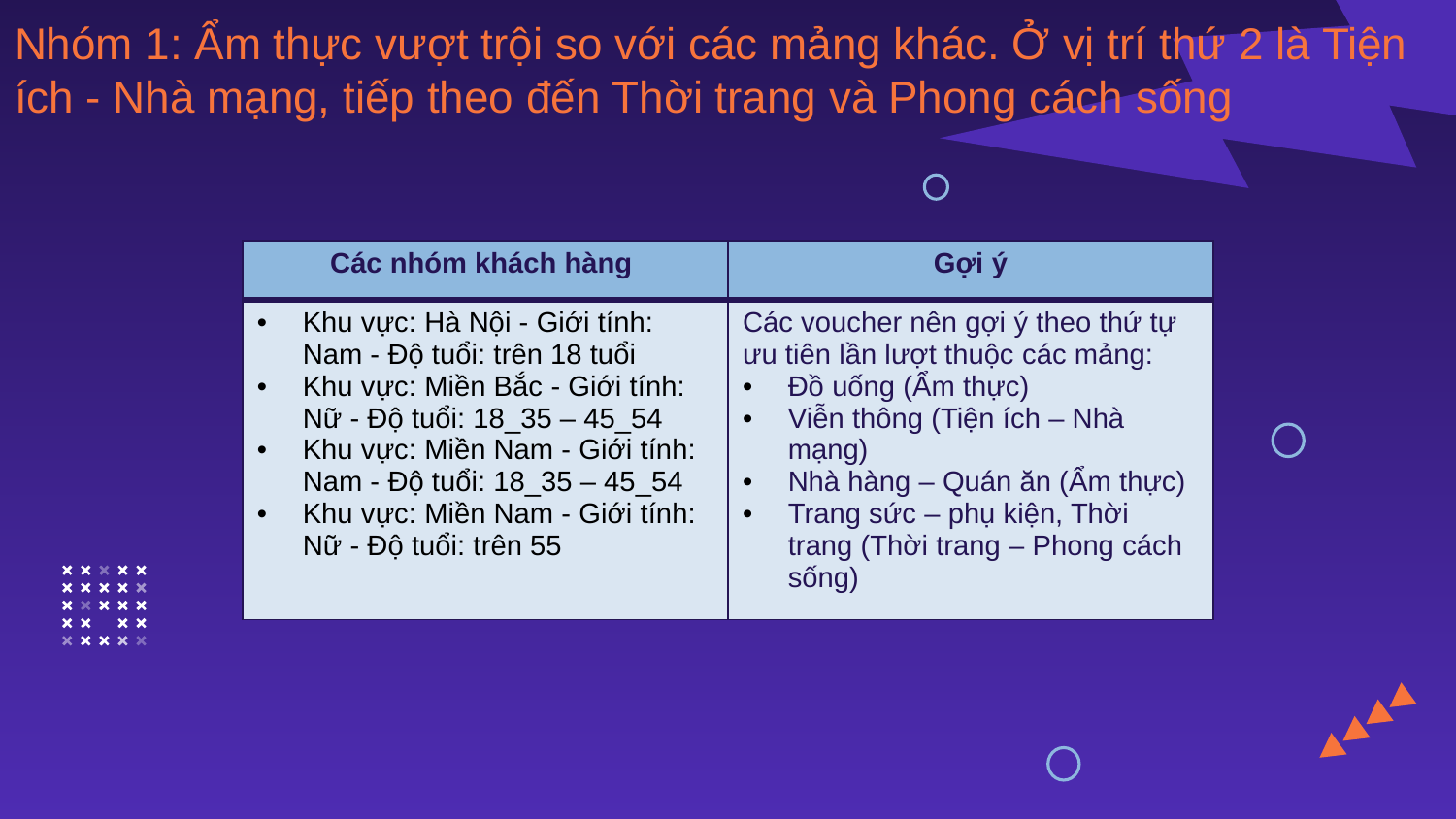

Nhóm 1: Ẩm thực vượt trội so với các mảng khác. Ở vị trí thứ 2 là Tiện ích - Nhà mạng, tiếp theo đến Thời trang và Phong cách sống

| Các nhóm khách hàng | Gợi ý |
| --- | --- |
| Khu vực: Hà Nội - Giới tính: Nam - Độ tuổi: trên 18 tuổi Khu vực: Miền Bắc - Giới tính: Nữ - Độ tuổi: 18\_35 – 45\_54 Khu vực: Miền Nam - Giới tính: Nam - Độ tuổi: 18\_35 – 45\_54 Khu vực: Miền Nam - Giới tính: Nữ - Độ tuổi: trên 55 | Các voucher nên gợi ý theo thứ tự ưu tiên lần lượt thuộc các mảng: Đồ uống (Ẩm thực) Viễn thông (Tiện ích – Nhà mạng) Nhà hàng – Quán ăn (Ẩm thực) Trang sức – phụ kiện, Thời trang (Thời trang – Phong cách sống) |